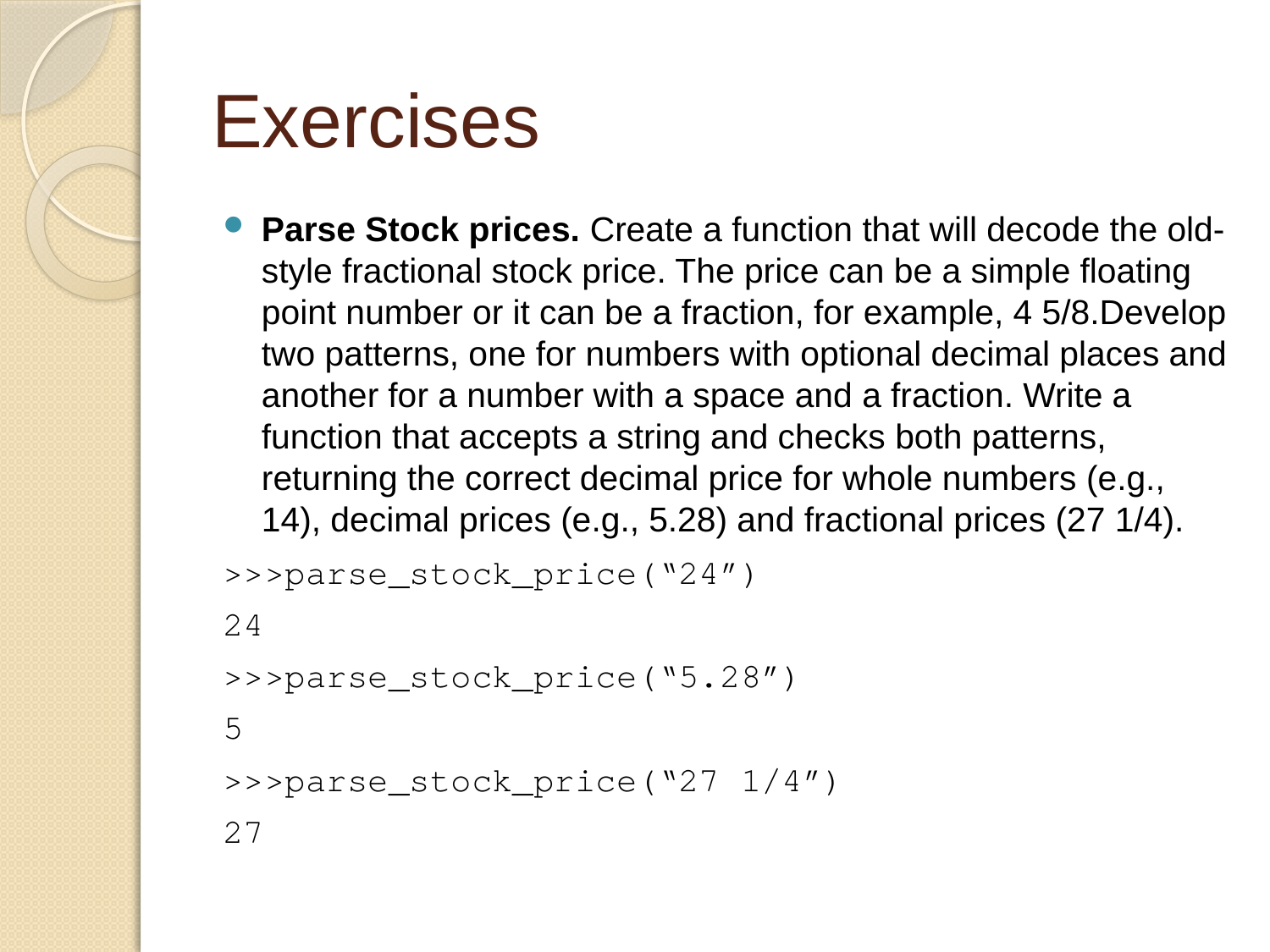

# Exercises
Parse Stock prices. Create a function that will decode the old-style fractional stock price. The price can be a simple floating point number or it can be a fraction, for example, 4 5/8. Develop two patterns, one for numbers with optional decimal places and another for a number with a space and a fraction. Write a function that accepts a string and checks both patterns, returning the correct decimal price for whole numbers (e.g., 14), decimal prices (e.g., 5.28) and fractional prices (27 1/4).
>>>parse_stock_price(“24”)
24
>>>parse_stock_price(“5.28”)
5
>>>parse_stock_price(“27 1/4”)
27